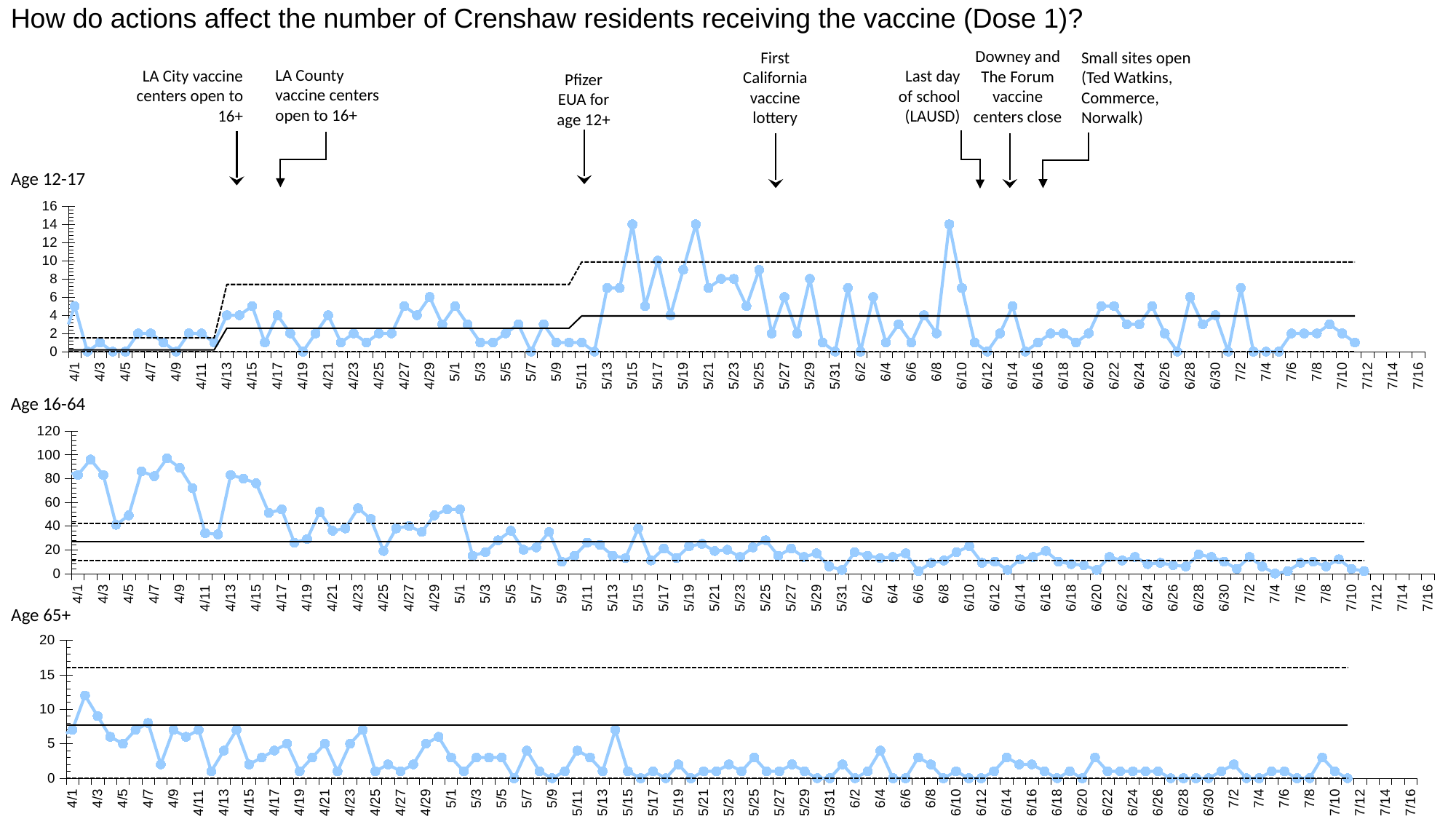

How do actions affect the number of Crenshaw residents receiving the vaccine (Dose 1)?
Downey and The Forum vaccine centers close
First California vaccine lottery
Small sites open (Ted Watkins, Commerce, Norwalk)
LA County vaccine centers open to 16+
LA City vaccine centers open to 16+
Last day of school (LAUSD)
Pfizer EUA for age 12+
Age 12-17

### Chart: Crenshaw 12-17 C Chart

| Category |  |  |  |  |
|---|---|---|---|---|
| 44179 | 0.0 | 0.19166666666666668 | 1.5050592203230364 | 0.0 |
| 44180 | 0.0 | 0.19166666666666668 | 1.5050592203230364 | 0.0 |
| 44181 | 0.0 | 0.19166666666666668 | 1.5050592203230364 | 0.0 |
| 44182 | 0.0 | 0.19166666666666668 | 1.5050592203230364 | 0.0 |
| 44183 | 0.0 | 0.19166666666666668 | 1.5050592203230364 | 0.0 |
| 44184 | 0.0 | 0.19166666666666668 | 1.5050592203230364 | 0.0 |
| 44185 | 0.0 | 0.19166666666666668 | 1.5050592203230364 | 0.0 |
| 44186 | 0.0 | 0.19166666666666668 | 1.5050592203230364 | 0.0 |
| 44187 | 0.0 | 0.19166666666666668 | 1.5050592203230364 | 0.0 |
| 44188 | 0.0 | 0.19166666666666668 | 1.5050592203230364 | 0.0 |
| 44189 | 0.0 | 0.19166666666666668 | 1.5050592203230364 | 0.0 |
| 44190 | 0.0 | 0.19166666666666668 | 1.5050592203230364 | 0.0 |
| 44191 | 0.0 | 0.19166666666666668 | 1.5050592203230364 | 0.0 |
| 44192 | 0.0 | 0.19166666666666668 | 1.5050592203230364 | 0.0 |
| 44193 | 0.0 | 0.19166666666666668 | 1.5050592203230364 | 0.0 |
| 44194 | 0.0 | 0.19166666666666668 | 1.5050592203230364 | 0.0 |
| 44195 | 0.0 | 0.19166666666666668 | 1.5050592203230364 | 0.0 |
| 44196 | 0.0 | 0.19166666666666668 | 1.5050592203230364 | 0.0 |
| 44197 | 0.0 | 0.19166666666666668 | 1.5050592203230364 | 0.0 |
| 44198 | 0.0 | 0.19166666666666668 | 1.5050592203230364 | 0.0 |
| 44199 | 0.0 | 0.19166666666666668 | 1.5050592203230364 | 0.0 |
| 44200 | 0.0 | 0.19166666666666668 | 1.5050592203230364 | 0.0 |
| 44201 | 0.0 | 0.19166666666666668 | 1.5050592203230364 | 0.0 |
| 44202 | 0.0 | 0.19166666666666668 | 1.5050592203230364 | 0.0 |
| 44203 | 0.0 | 0.19166666666666668 | 1.5050592203230364 | 0.0 |
| 44204 | 0.0 | 0.19166666666666668 | 1.5050592203230364 | 0.0 |
| 44205 | 0.0 | 0.19166666666666668 | 1.5050592203230364 | 0.0 |
| 44206 | 0.0 | 0.19166666666666668 | 1.5050592203230364 | 0.0 |
| 44207 | 0.0 | 0.19166666666666668 | 1.5050592203230364 | 0.0 |
| 44208 | 0.0 | 0.19166666666666668 | 1.5050592203230364 | 0.0 |
| 44209 | 0.0 | 0.19166666666666668 | 1.5050592203230364 | 0.0 |
| 44210 | 0.0 | 0.19166666666666668 | 1.5050592203230364 | 0.0 |
| 44211 | 0.0 | 0.19166666666666668 | 1.5050592203230364 | 0.0 |
| 44212 | 0.0 | 0.19166666666666668 | 1.5050592203230364 | 0.0 |
| 44213 | 0.0 | 0.19166666666666668 | 1.5050592203230364 | 0.0 |
| 44214 | 0.0 | 0.19166666666666668 | 1.5050592203230364 | 0.0 |
| 44215 | 0.0 | 0.19166666666666668 | 1.5050592203230364 | 0.0 |
| 44216 | 0.0 | 0.19166666666666668 | 1.5050592203230364 | 0.0 |
| 44217 | 0.0 | 0.19166666666666668 | 1.5050592203230364 | 0.0 |
| 44218 | 0.0 | 0.19166666666666668 | 1.5050592203230364 | 0.0 |
| 44219 | 0.0 | 0.19166666666666668 | 1.5050592203230364 | 0.0 |
| 44220 | 0.0 | 0.19166666666666668 | 1.5050592203230364 | 0.0 |
| 44221 | 0.0 | 0.19166666666666668 | 1.5050592203230364 | 0.0 |
| 44222 | 0.0 | 0.19166666666666668 | 1.5050592203230364 | 0.0 |
| 44223 | 0.0 | 0.19166666666666668 | 1.5050592203230364 | 0.0 |
| 44224 | 0.0 | 0.19166666666666668 | 1.5050592203230364 | 0.0 |
| 44225 | 0.0 | 0.19166666666666668 | 1.5050592203230364 | 0.0 |
| 44226 | 0.0 | 0.19166666666666668 | 1.5050592203230364 | 0.0 |
| 44227 | 0.0 | 0.19166666666666668 | 1.5050592203230364 | 0.0 |
| 44228 | 0.0 | 0.19166666666666668 | 1.5050592203230364 | 0.0 |
| 44229 | 0.0 | 0.19166666666666668 | 1.5050592203230364 | 0.0 |
| 44230 | 0.0 | 0.19166666666666668 | 1.5050592203230364 | 0.0 |
| 44231 | 0.0 | 0.19166666666666668 | 1.5050592203230364 | 0.0 |
| 44232 | 0.0 | 0.19166666666666668 | 1.5050592203230364 | 0.0 |
| 44233 | 0.0 | 0.19166666666666668 | 1.5050592203230364 | 0.0 |
| 44234 | 0.0 | 0.19166666666666668 | 1.5050592203230364 | 0.0 |
| 44235 | 0.0 | 0.19166666666666668 | 1.5050592203230364 | 0.0 |
| 44236 | 0.0 | 0.19166666666666668 | 1.5050592203230364 | 0.0 |
| 44237 | 0.0 | 0.19166666666666668 | 1.5050592203230364 | 0.0 |
| 44238 | 0.0 | 0.19166666666666668 | 1.5050592203230364 | 0.0 |
| 44239 | 0.0 | 0.19166666666666668 | 1.5050592203230364 | 0.0 |
| 44240 | 0.0 | 0.19166666666666668 | 1.5050592203230364 | 0.0 |
| 44241 | 0.0 | 0.19166666666666668 | 1.5050592203230364 | 0.0 |
| 44242 | 0.0 | 0.19166666666666668 | 1.5050592203230364 | 0.0 |
| 44243 | 0.0 | 0.19166666666666668 | 1.5050592203230364 | 0.0 |
| 44244 | 0.0 | 0.19166666666666668 | 1.5050592203230364 | 0.0 |
| 44245 | 0.0 | 0.19166666666666668 | 1.5050592203230364 | 0.0 |
| 44246 | 0.0 | 0.19166666666666668 | 1.5050592203230364 | 0.0 |
| 44247 | 0.0 | 0.19166666666666668 | 1.5050592203230364 | 0.0 |
| 44248 | 0.0 | 0.19166666666666668 | 1.5050592203230364 | 0.0 |
| 44249 | 0.0 | 0.19166666666666668 | 1.5050592203230364 | 0.0 |
| 44250 | 0.0 | 0.19166666666666668 | 1.5050592203230364 | 0.0 |
| 44251 | 0.0 | 0.19166666666666668 | 1.5050592203230364 | 0.0 |
| 44252 | 0.0 | 0.19166666666666668 | 1.5050592203230364 | 0.0 |
| 44253 | 0.0 | 0.19166666666666668 | 1.5050592203230364 | 0.0 |
| 44254 | 0.0 | 0.19166666666666668 | 1.5050592203230364 | 0.0 |
| 44255 | 0.0 | 0.19166666666666668 | 1.5050592203230364 | 0.0 |
| 44256 | 0.0 | 0.19166666666666668 | 1.5050592203230364 | 0.0 |
| 44257 | 0.0 | 0.19166666666666668 | 1.5050592203230364 | 0.0 |
| 44258 | 0.0 | 0.19166666666666668 | 1.5050592203230364 | 0.0 |
| 44259 | 0.0 | 0.19166666666666668 | 1.5050592203230364 | 0.0 |
| 44260 | 0.0 | 0.19166666666666668 | 1.5050592203230364 | 0.0 |
| 44261 | 1.0 | 0.19166666666666668 | 1.5050592203230364 | 0.0 |
| 44262 | 1.0 | 0.19166666666666668 | 1.5050592203230364 | 0.0 |
| 44263 | 0.0 | 0.19166666666666668 | 1.5050592203230364 | 0.0 |
| 44264 | 0.0 | 0.19166666666666668 | 1.5050592203230364 | 0.0 |
| 44265 | 0.0 | 0.19166666666666668 | 1.5050592203230364 | 0.0 |
| 44266 | 0.0 | 0.19166666666666668 | 1.5050592203230364 | 0.0 |
| 44267 | 0.0 | 0.19166666666666668 | 1.5050592203230364 | 0.0 |
| 44268 | 0.0 | 0.19166666666666668 | 1.5050592203230364 | 0.0 |
| 44269 | 0.0 | 0.19166666666666668 | 1.5050592203230364 | 0.0 |
| 44270 | 1.0 | 0.19166666666666668 | 1.5050592203230364 | 0.0 |
| 44271 | 0.0 | 0.19166666666666668 | 1.5050592203230364 | 0.0 |
| 44272 | 0.0 | 0.19166666666666668 | 1.5050592203230364 | 0.0 |
| 44273 | 0.0 | 0.19166666666666668 | 1.5050592203230364 | 0.0 |
| 44274 | 0.0 | 0.19166666666666668 | 1.5050592203230364 | 0.0 |
| 44275 | 0.0 | 0.19166666666666668 | 1.5050592203230364 | 0.0 |
| 44276 | 0.0 | 0.19166666666666668 | 1.5050592203230364 | 0.0 |
| 44277 | 0.0 | 0.19166666666666668 | 1.5050592203230364 | 0.0 |
| 44278 | 0.0 | 0.19166666666666668 | 1.5050592203230364 | 0.0 |
| 44279 | 0.0 | 0.19166666666666668 | 1.5050592203230364 | 0.0 |
| 44280 | 1.0 | 0.19166666666666668 | 1.5050592203230364 | 0.0 |
| 44281 | 1.0 | 0.19166666666666668 | 1.5050592203230364 | 0.0 |
| 44282 | 0.0 | 0.19166666666666668 | 1.5050592203230364 | 0.0 |
| 44283 | 0.0 | 0.19166666666666668 | 1.5050592203230364 | 0.0 |
| 44284 | 0.0 | 0.19166666666666668 | 1.5050592203230364 | 0.0 |
| 44285 | 1.0 | 0.19166666666666668 | 1.5050592203230364 | 0.0 |
| 44286 | 1.0 | 0.19166666666666668 | 1.5050592203230364 | 0.0 |
| 44287 | 5.0 | 0.19166666666666668 | 1.5050592203230364 | 0.0 |
| 44288 | 0.0 | 0.19166666666666668 | 1.5050592203230364 | 0.0 |
| 44289 | 1.0 | 0.19166666666666668 | 1.5050592203230364 | 0.0 |
| 44290 | 0.0 | 0.19166666666666668 | 1.5050592203230364 | 0.0 |
| 44291 | 0.0 | 0.19166666666666668 | 1.5050592203230364 | 0.0 |
| 44292 | 2.0 | 0.19166666666666668 | 1.5050592203230364 | 0.0 |
| 44293 | 2.0 | 0.19166666666666668 | 1.5050592203230364 | 0.0 |
| 44294 | 1.0 | 0.19166666666666668 | 1.5050592203230364 | 0.0 |
| 44295 | 0.0 | 0.19166666666666668 | 1.5050592203230364 | 0.0 |
| 44296 | 2.0 | 0.19166666666666668 | 1.5050592203230364 | 0.0 |
| 44297 | 2.0 | 0.19166666666666668 | 1.5050592203230364 | 0.0 |
| 44298 | 1.0 | 0.19166666666666668 | 1.5050592203230364 | 0.0 |
| 44299 | 4.0 | 2.5714285714285716 | 7.382130925852211 | 0.0 |
| 44300 | 4.0 | 2.5714285714285716 | 7.382130925852211 | 0.0 |
| 44301 | 5.0 | 2.5714285714285716 | 7.382130925852211 | 0.0 |
| 44302 | 1.0 | 2.5714285714285716 | 7.382130925852211 | 0.0 |
| 44303 | 4.0 | 2.5714285714285716 | 7.382130925852211 | 0.0 |
| 44304 | 2.0 | 2.5714285714285716 | 7.382130925852211 | 0.0 |
| 44305 | 0.0 | 2.5714285714285716 | 7.382130925852211 | 0.0 |
| 44306 | 2.0 | 2.5714285714285716 | 7.382130925852211 | 0.0 |
| 44307 | 4.0 | 2.5714285714285716 | 7.382130925852211 | 0.0 |
| 44308 | 1.0 | 2.5714285714285716 | 7.382130925852211 | 0.0 |
| 44309 | 2.0 | 2.5714285714285716 | 7.382130925852211 | 0.0 |
| 44310 | 1.0 | 2.5714285714285716 | 7.382130925852211 | 0.0 |
| 44311 | 2.0 | 2.5714285714285716 | 7.382130925852211 | 0.0 |
| 44312 | 2.0 | 2.5714285714285716 | 7.382130925852211 | 0.0 |
| 44313 | 5.0 | 2.5714285714285716 | 7.382130925852211 | 0.0 |
| 44314 | 4.0 | 2.5714285714285716 | 7.382130925852211 | 0.0 |
| 44315 | 6.0 | 2.5714285714285716 | 7.382130925852211 | 0.0 |
| 44316 | 3.0 | 2.5714285714285716 | 7.382130925852211 | 0.0 |
| 44317 | 5.0 | 2.5714285714285716 | 7.382130925852211 | 0.0 |
| 44318 | 3.0 | 2.5714285714285716 | 7.382130925852211 | 0.0 |
| 44319 | 1.0 | 2.5714285714285716 | 7.382130925852211 | 0.0 |
| 44320 | 1.0 | 2.5714285714285716 | 7.382130925852211 | 0.0 |
| 44321 | 2.0 | 2.5714285714285716 | 7.382130925852211 | 0.0 |
| 44322 | 3.0 | 2.5714285714285716 | 7.382130925852211 | 0.0 |
| 44323 | 0.0 | 2.5714285714285716 | 7.382130925852211 | 0.0 |
| 44324 | 3.0 | 2.5714285714285716 | 7.382130925852211 | 0.0 |
| 44325 | 1.0 | 2.5714285714285716 | 7.382130925852211 | 0.0 |
| 44326 | 1.0 | 2.5714285714285716 | 7.382130925852211 | 0.0 |
| 44327 | 1.0 | 3.9193548387096775 | 9.858562997074486 | 0.0 |
| 44328 | 0.0 | 3.9193548387096775 | 9.858562997074486 | 0.0 |
| 44329 | 7.0 | 3.9193548387096775 | 9.858562997074486 | 0.0 |
| 44330 | 7.0 | 3.9193548387096775 | 9.858562997074486 | 0.0 |
| 44331 | 14.0 | 3.9193548387096775 | 9.858562997074486 | 0.0 |
| 44332 | 5.0 | 3.9193548387096775 | 9.858562997074486 | 0.0 |
| 44333 | 10.0 | 3.9193548387096775 | 9.858562997074486 | 0.0 |
| 44334 | 4.0 | 3.9193548387096775 | 9.858562997074486 | 0.0 |
| 44335 | 9.0 | 3.9193548387096775 | 9.858562997074486 | 0.0 |
| 44336 | 14.0 | 3.9193548387096775 | 9.858562997074486 | 0.0 |
| 44337 | 7.0 | 3.9193548387096775 | 9.858562997074486 | 0.0 |
| 44338 | 8.0 | 3.9193548387096775 | 9.858562997074486 | 0.0 |
| 44339 | 8.0 | 3.9193548387096775 | 9.858562997074486 | 0.0 |
| 44340 | 5.0 | 3.9193548387096775 | 9.858562997074486 | 0.0 |
| 44341 | 9.0 | 3.9193548387096775 | 9.858562997074486 | 0.0 |
| 44342 | 2.0 | 3.9193548387096775 | 9.858562997074486 | 0.0 |
| 44343 | 6.0 | 3.9193548387096775 | 9.858562997074486 | 0.0 |
| 44344 | 2.0 | 3.9193548387096775 | 9.858562997074486 | 0.0 |
| 44345 | 8.0 | 3.9193548387096775 | 9.858562997074486 | 0.0 |
| 44346 | 1.0 | 3.9193548387096775 | 9.858562997074486 | 0.0 |
| 44347 | 0.0 | 3.9193548387096775 | 9.858562997074486 | 0.0 |
| 44348 | 7.0 | 3.9193548387096775 | 9.858562997074486 | 0.0 |
| 44349 | 0.0 | 3.9193548387096775 | 9.858562997074486 | 0.0 |
| 44350 | 6.0 | 3.9193548387096775 | 9.858562997074486 | 0.0 |
| 44351 | 1.0 | 3.9193548387096775 | 9.858562997074486 | 0.0 |
| 44352 | 3.0 | 3.9193548387096775 | 9.858562997074486 | 0.0 |
| 44353 | 1.0 | 3.9193548387096775 | 9.858562997074486 | 0.0 |
| 44354 | 4.0 | 3.9193548387096775 | 9.858562997074486 | 0.0 |
| 44355 | 2.0 | 3.9193548387096775 | 9.858562997074486 | 0.0 |
| 44356 | 14.0 | 3.9193548387096775 | 9.858562997074486 | 0.0 |
| 44357 | 7.0 | 3.9193548387096775 | 9.858562997074486 | 0.0 |
| 44358 | 1.0 | 3.9193548387096775 | 9.858562997074486 | 0.0 |
| 44359 | 0.0 | 3.9193548387096775 | 9.858562997074486 | 0.0 |
| 44360 | 2.0 | 3.9193548387096775 | 9.858562997074486 | 0.0 |
| 44361 | 5.0 | 3.9193548387096775 | 9.858562997074486 | 0.0 |
| 44362 | 0.0 | 3.9193548387096775 | 9.858562997074486 | 0.0 |
| 44363 | 1.0 | 3.9193548387096775 | 9.858562997074486 | 0.0 |
| 44364 | 2.0 | 3.9193548387096775 | 9.858562997074486 | 0.0 |
| 44365 | 2.0 | 3.9193548387096775 | 9.858562997074486 | 0.0 |
| 44366 | 1.0 | 3.9193548387096775 | 9.858562997074486 | 0.0 |
| 44367 | 2.0 | 3.9193548387096775 | 9.858562997074486 | 0.0 |
| 44368 | 5.0 | 3.9193548387096775 | 9.858562997074486 | 0.0 |
| 44369 | 5.0 | 3.9193548387096775 | 9.858562997074486 | 0.0 |
| 44370 | 3.0 | 3.9193548387096775 | 9.858562997074486 | 0.0 |
| 44371 | 3.0 | 3.9193548387096775 | 9.858562997074486 | 0.0 |
| 44372 | 5.0 | 3.9193548387096775 | 9.858562997074486 | 0.0 |
| 44373 | 2.0 | 3.9193548387096775 | 9.858562997074486 | 0.0 |
| 44374 | 0.0 | 3.9193548387096775 | 9.858562997074486 | 0.0 |
| 44375 | 6.0 | 3.9193548387096775 | 9.858562997074486 | 0.0 |
| 44376 | 3.0 | 3.9193548387096775 | 9.858562997074486 | 0.0 |
| 44377 | 4.0 | 3.9193548387096775 | 9.858562997074486 | 0.0 |
| 44378 | 0.0 | 3.9193548387096775 | 9.858562997074486 | 0.0 |
| 44379 | 7.0 | 3.9193548387096775 | 9.858562997074486 | 0.0 |
| 44380 | 0.0 | 3.9193548387096775 | 9.858562997074486 | 0.0 |
| 44381 | 0.0 | 3.9193548387096775 | 9.858562997074486 | 0.0 |
| 44382 | 0.0 | 3.9193548387096775 | 9.858562997074486 | 0.0 |
| 44383 | 2.0 | 3.9193548387096775 | 9.858562997074486 | 0.0 |
| 44384 | 2.0 | 3.9193548387096775 | 9.858562997074486 | 0.0 |
| 44385 | 2.0 | 3.9193548387096775 | 9.858562997074486 | 0.0 |
| 44386 | 3.0 | 3.9193548387096775 | 9.858562997074486 | 0.0 |
| 44387 | 2.0 | 3.9193548387096775 | 9.858562997074486 | 0.0 |
| 44388 | 1.0 | 3.9193548387096775 | 9.858562997074486 | 0.0 |
Age 16-64

### Chart: Crenshaw 16-64 C Chart

| Category |  |  |  |  |
|---|---|---|---|---|
| 44179 | 0.0 | 26.623809523809523 | 42.10328902779433 | 11.144330019824718 |
| 44180 | 0.0 | 26.623809523809523 | 42.10328902779433 | 11.144330019824718 |
| 44181 | 2.0 | 26.623809523809523 | 42.10328902779433 | 11.144330019824718 |
| 44182 | 10.0 | 26.623809523809523 | 42.10328902779433 | 11.144330019824718 |
| 44183 | 7.0 | 26.623809523809523 | 42.10328902779433 | 11.144330019824718 |
| 44184 | 6.0 | 26.623809523809523 | 42.10328902779433 | 11.144330019824718 |
| 44185 | 1.0 | 26.623809523809523 | 42.10328902779433 | 11.144330019824718 |
| 44186 | 8.0 | 26.623809523809523 | 42.10328902779433 | 11.144330019824718 |
| 44187 | 6.0 | 26.623809523809523 | 42.10328902779433 | 11.144330019824718 |
| 44188 | 9.0 | 26.623809523809523 | 42.10328902779433 | 11.144330019824718 |
| 44189 | 7.0 | 26.623809523809523 | 42.10328902779433 | 11.144330019824718 |
| 44190 | 0.0 | 26.623809523809523 | 42.10328902779433 | 11.144330019824718 |
| 44191 | 1.0 | 26.623809523809523 | 42.10328902779433 | 11.144330019824718 |
| 44192 | 0.0 | 26.623809523809523 | 42.10328902779433 | 11.144330019824718 |
| 44193 | 7.0 | 26.623809523809523 | 42.10328902779433 | 11.144330019824718 |
| 44194 | 5.0 | 26.623809523809523 | 42.10328902779433 | 11.144330019824718 |
| 44195 | 13.0 | 26.623809523809523 | 42.10328902779433 | 11.144330019824718 |
| 44196 | 4.0 | 26.623809523809523 | 42.10328902779433 | 11.144330019824718 |
| 44197 | 1.0 | 26.623809523809523 | 42.10328902779433 | 11.144330019824718 |
| 44198 | 3.0 | 26.623809523809523 | 42.10328902779433 | 11.144330019824718 |
| 44199 | 0.0 | 26.623809523809523 | 42.10328902779433 | 11.144330019824718 |
| 44200 | 7.0 | 26.623809523809523 | 42.10328902779433 | 11.144330019824718 |
| 44201 | 17.0 | 26.623809523809523 | 42.10328902779433 | 11.144330019824718 |
| 44202 | 15.0 | 26.623809523809523 | 42.10328902779433 | 11.144330019824718 |
| 44203 | 11.0 | 26.623809523809523 | 42.10328902779433 | 11.144330019824718 |
| 44204 | 17.0 | 26.623809523809523 | 42.10328902779433 | 11.144330019824718 |
| 44205 | 7.0 | 26.623809523809523 | 42.10328902779433 | 11.144330019824718 |
| 44206 | 2.0 | 26.623809523809523 | 42.10328902779433 | 11.144330019824718 |
| 44207 | 12.0 | 26.623809523809523 | 42.10328902779433 | 11.144330019824718 |
| 44208 | 17.0 | 26.623809523809523 | 42.10328902779433 | 11.144330019824718 |
| 44209 | 16.0 | 26.623809523809523 | 42.10328902779433 | 11.144330019824718 |
| 44210 | 21.0 | 26.623809523809523 | 42.10328902779433 | 11.144330019824718 |
| 44211 | 21.0 | 26.623809523809523 | 42.10328902779433 | 11.144330019824718 |
| 44212 | 10.0 | 26.623809523809523 | 42.10328902779433 | 11.144330019824718 |
| 44213 | 7.0 | 26.623809523809523 | 42.10328902779433 | 11.144330019824718 |
| 44214 | 6.0 | 26.623809523809523 | 42.10328902779433 | 11.144330019824718 |
| 44215 | 27.0 | 26.623809523809523 | 42.10328902779433 | 11.144330019824718 |
| 44216 | 18.0 | 26.623809523809523 | 42.10328902779433 | 11.144330019824718 |
| 44217 | 14.0 | 26.623809523809523 | 42.10328902779433 | 11.144330019824718 |
| 44218 | 20.0 | 26.623809523809523 | 42.10328902779433 | 11.144330019824718 |
| 44219 | 8.0 | 26.623809523809523 | 42.10328902779433 | 11.144330019824718 |
| 44220 | 5.0 | 26.623809523809523 | 42.10328902779433 | 11.144330019824718 |
| 44221 | 13.0 | 26.623809523809523 | 42.10328902779433 | 11.144330019824718 |
| 44222 | 7.0 | 26.623809523809523 | 42.10328902779433 | 11.144330019824718 |
| 44223 | 10.0 | 26.623809523809523 | 42.10328902779433 | 11.144330019824718 |
| 44224 | 15.0 | 26.623809523809523 | 42.10328902779433 | 11.144330019824718 |
| 44225 | 19.0 | 26.623809523809523 | 42.10328902779433 | 11.144330019824718 |
| 44226 | 6.0 | 26.623809523809523 | 42.10328902779433 | 11.144330019824718 |
| 44227 | 4.0 | 26.623809523809523 | 42.10328902779433 | 11.144330019824718 |
| 44228 | 10.0 | 26.623809523809523 | 42.10328902779433 | 11.144330019824718 |
| 44229 | 7.0 | 26.623809523809523 | 42.10328902779433 | 11.144330019824718 |
| 44230 | 12.0 | 26.623809523809523 | 42.10328902779433 | 11.144330019824718 |
| 44231 | 31.0 | 26.623809523809523 | 42.10328902779433 | 11.144330019824718 |
| 44232 | 8.0 | 26.623809523809523 | 42.10328902779433 | 11.144330019824718 |
| 44233 | 13.0 | 26.623809523809523 | 42.10328902779433 | 11.144330019824718 |
| 44234 | 6.0 | 26.623809523809523 | 42.10328902779433 | 11.144330019824718 |
| 44235 | 10.0 | 26.623809523809523 | 42.10328902779433 | 11.144330019824718 |
| 44236 | 17.0 | 26.623809523809523 | 42.10328902779433 | 11.144330019824718 |
| 44237 | 15.0 | 26.623809523809523 | 42.10328902779433 | 11.144330019824718 |
| 44238 | 13.0 | 26.623809523809523 | 42.10328902779433 | 11.144330019824718 |
| 44239 | 15.0 | 26.623809523809523 | 42.10328902779433 | 11.144330019824718 |
| 44240 | 7.0 | 26.623809523809523 | 42.10328902779433 | 11.144330019824718 |
| 44241 | 7.0 | 26.623809523809523 | 42.10328902779433 | 11.144330019824718 |
| 44242 | 4.0 | 26.623809523809523 | 42.10328902779433 | 11.144330019824718 |
| 44243 | 13.0 | 26.623809523809523 | 42.10328902779433 | 11.144330019824718 |
| 44244 | 18.0 | 26.623809523809523 | 42.10328902779433 | 11.144330019824718 |
| 44245 | 5.0 | 26.623809523809523 | 42.10328902779433 | 11.144330019824718 |
| 44246 | 19.0 | 26.623809523809523 | 42.10328902779433 | 11.144330019824718 |
| 44247 | 6.0 | 26.623809523809523 | 42.10328902779433 | 11.144330019824718 |
| 44248 | 16.0 | 26.623809523809523 | 42.10328902779433 | 11.144330019824718 |
| 44249 | 13.0 | 26.623809523809523 | 42.10328902779433 | 11.144330019824718 |
| 44250 | 14.0 | 26.623809523809523 | 42.10328902779433 | 11.144330019824718 |
| 44251 | 26.0 | 26.623809523809523 | 42.10328902779433 | 11.144330019824718 |
| 44252 | 31.0 | 26.623809523809523 | 42.10328902779433 | 11.144330019824718 |
| 44253 | 42.0 | 26.623809523809523 | 42.10328902779433 | 11.144330019824718 |
| 44254 | 28.0 | 26.623809523809523 | 42.10328902779433 | 11.144330019824718 |
| 44255 | 16.0 | 26.623809523809523 | 42.10328902779433 | 11.144330019824718 |
| 44256 | 31.0 | 26.623809523809523 | 42.10328902779433 | 11.144330019824718 |
| 44257 | 46.0 | 26.623809523809523 | 42.10328902779433 | 11.144330019824718 |
| 44258 | 65.0 | 26.623809523809523 | 42.10328902779433 | 11.144330019824718 |
| 44259 | 55.0 | 26.623809523809523 | 42.10328902779433 | 11.144330019824718 |
| 44260 | 60.0 | 26.623809523809523 | 42.10328902779433 | 11.144330019824718 |
| 44261 | 43.0 | 26.623809523809523 | 42.10328902779433 | 11.144330019824718 |
| 44262 | 60.0 | 26.623809523809523 | 42.10328902779433 | 11.144330019824718 |
| 44263 | 28.0 | 26.623809523809523 | 42.10328902779433 | 11.144330019824718 |
| 44264 | 62.0 | 26.623809523809523 | 42.10328902779433 | 11.144330019824718 |
| 44265 | 55.0 | 26.623809523809523 | 42.10328902779433 | 11.144330019824718 |
| 44266 | 66.0 | 26.623809523809523 | 42.10328902779433 | 11.144330019824718 |
| 44267 | 86.0 | 26.623809523809523 | 42.10328902779433 | 11.144330019824718 |
| 44268 | 82.0 | 26.623809523809523 | 42.10328902779433 | 11.144330019824718 |
| 44269 | 67.0 | 26.623809523809523 | 42.10328902779433 | 11.144330019824718 |
| 44270 | 68.0 | 26.623809523809523 | 42.10328902779433 | 11.144330019824718 |
| 44271 | 62.0 | 26.623809523809523 | 42.10328902779433 | 11.144330019824718 |
| 44272 | 78.0 | 26.623809523809523 | 42.10328902779433 | 11.144330019824718 |
| 44273 | 94.0 | 26.623809523809523 | 42.10328902779433 | 11.144330019824718 |
| 44274 | 79.0 | 26.623809523809523 | 42.10328902779433 | 11.144330019824718 |
| 44275 | 70.0 | 26.623809523809523 | 42.10328902779433 | 11.144330019824718 |
| 44276 | 41.0 | 26.623809523809523 | 42.10328902779433 | 11.144330019824718 |
| 44277 | 59.0 | 26.623809523809523 | 42.10328902779433 | 11.144330019824718 |
| 44278 | 81.0 | 26.623809523809523 | 42.10328902779433 | 11.144330019824718 |
| 44279 | 92.0 | 26.623809523809523 | 42.10328902779433 | 11.144330019824718 |
| 44280 | 84.0 | 26.623809523809523 | 42.10328902779433 | 11.144330019824718 |
| 44281 | 67.0 | 26.623809523809523 | 42.10328902779433 | 11.144330019824718 |
| 44282 | 57.0 | 26.623809523809523 | 42.10328902779433 | 11.144330019824718 |
| 44283 | 16.0 | 26.623809523809523 | 42.10328902779433 | 11.144330019824718 |
| 44284 | 52.0 | 26.623809523809523 | 42.10328902779433 | 11.144330019824718 |
| 44285 | 75.0 | 26.623809523809523 | 42.10328902779433 | 11.144330019824718 |
| 44286 | 86.0 | 26.623809523809523 | 42.10328902779433 | 11.144330019824718 |
| 44287 | 83.0 | 26.623809523809523 | 42.10328902779433 | 11.144330019824718 |
| 44288 | 96.0 | 26.623809523809523 | 42.10328902779433 | 11.144330019824718 |
| 44289 | 83.0 | 26.623809523809523 | 42.10328902779433 | 11.144330019824718 |
| 44290 | 41.0 | 26.623809523809523 | 42.10328902779433 | 11.144330019824718 |
| 44291 | 49.0 | 26.623809523809523 | 42.10328902779433 | 11.144330019824718 |
| 44292 | 86.0 | 26.623809523809523 | 42.10328902779433 | 11.144330019824718 |
| 44293 | 82.0 | 26.623809523809523 | 42.10328902779433 | 11.144330019824718 |
| 44294 | 97.0 | 26.623809523809523 | 42.10328902779433 | 11.144330019824718 |
| 44295 | 89.0 | 26.623809523809523 | 42.10328902779433 | 11.144330019824718 |
| 44296 | 72.0 | 26.623809523809523 | 42.10328902779433 | 11.144330019824718 |
| 44297 | 34.0 | 26.623809523809523 | 42.10328902779433 | 11.144330019824718 |
| 44298 | 33.0 | 26.623809523809523 | 42.10328902779433 | 11.144330019824718 |
| 44299 | 83.0 | 26.623809523809523 | 42.10328902779433 | 11.144330019824718 |
| 44300 | 80.0 | 26.623809523809523 | 42.10328902779433 | 11.144330019824718 |
| 44301 | 76.0 | 26.623809523809523 | 42.10328902779433 | 11.144330019824718 |
| 44302 | 51.0 | 26.623809523809523 | 42.10328902779433 | 11.144330019824718 |
| 44303 | 54.0 | 26.623809523809523 | 42.10328902779433 | 11.144330019824718 |
| 44304 | 26.0 | 26.623809523809523 | 42.10328902779433 | 11.144330019824718 |
| 44305 | 29.0 | 26.623809523809523 | 42.10328902779433 | 11.144330019824718 |
| 44306 | 52.0 | 26.623809523809523 | 42.10328902779433 | 11.144330019824718 |
| 44307 | 36.0 | 26.623809523809523 | 42.10328902779433 | 11.144330019824718 |
| 44308 | 38.0 | 26.623809523809523 | 42.10328902779433 | 11.144330019824718 |
| 44309 | 55.0 | 26.623809523809523 | 42.10328902779433 | 11.144330019824718 |
| 44310 | 46.0 | 26.623809523809523 | 42.10328902779433 | 11.144330019824718 |
| 44311 | 19.0 | 26.623809523809523 | 42.10328902779433 | 11.144330019824718 |
| 44312 | 38.0 | 26.623809523809523 | 42.10328902779433 | 11.144330019824718 |
| 44313 | 40.0 | 26.623809523809523 | 42.10328902779433 | 11.144330019824718 |
| 44314 | 35.0 | 26.623809523809523 | 42.10328902779433 | 11.144330019824718 |
| 44315 | 49.0 | 26.623809523809523 | 42.10328902779433 | 11.144330019824718 |
| 44316 | 54.0 | 26.623809523809523 | 42.10328902779433 | 11.144330019824718 |
| 44317 | 54.0 | 26.623809523809523 | 42.10328902779433 | 11.144330019824718 |
| 44318 | 15.0 | 26.623809523809523 | 42.10328902779433 | 11.144330019824718 |
| 44319 | 18.0 | 26.623809523809523 | 42.10328902779433 | 11.144330019824718 |
| 44320 | 28.0 | 26.623809523809523 | 42.10328902779433 | 11.144330019824718 |
| 44321 | 36.0 | 26.623809523809523 | 42.10328902779433 | 11.144330019824718 |
| 44322 | 20.0 | 26.623809523809523 | 42.10328902779433 | 11.144330019824718 |
| 44323 | 22.0 | 26.623809523809523 | 42.10328902779433 | 11.144330019824718 |
| 44324 | 35.0 | 26.623809523809523 | 42.10328902779433 | 11.144330019824718 |
| 44325 | 10.0 | 26.623809523809523 | 42.10328902779433 | 11.144330019824718 |
| 44326 | 15.0 | 26.623809523809523 | 42.10328902779433 | 11.144330019824718 |
| 44327 | 26.0 | 26.623809523809523 | 42.10328902779433 | 11.144330019824718 |
| 44328 | 24.0 | 26.623809523809523 | 42.10328902779433 | 11.144330019824718 |
| 44329 | 15.0 | 26.623809523809523 | 42.10328902779433 | 11.144330019824718 |
| 44330 | 13.0 | 26.623809523809523 | 42.10328902779433 | 11.144330019824718 |
| 44331 | 38.0 | 26.623809523809523 | 42.10328902779433 | 11.144330019824718 |
| 44332 | 11.0 | 26.623809523809523 | 42.10328902779433 | 11.144330019824718 |
| 44333 | 21.0 | 26.623809523809523 | 42.10328902779433 | 11.144330019824718 |
| 44334 | 13.0 | 26.623809523809523 | 42.10328902779433 | 11.144330019824718 |
| 44335 | 23.0 | 26.623809523809523 | 42.10328902779433 | 11.144330019824718 |
| 44336 | 25.0 | 26.623809523809523 | 42.10328902779433 | 11.144330019824718 |
| 44337 | 19.0 | 26.623809523809523 | 42.10328902779433 | 11.144330019824718 |
| 44338 | 20.0 | 26.623809523809523 | 42.10328902779433 | 11.144330019824718 |
| 44339 | 14.0 | 26.623809523809523 | 42.10328902779433 | 11.144330019824718 |
| 44340 | 22.0 | 26.623809523809523 | 42.10328902779433 | 11.144330019824718 |
| 44341 | 28.0 | 26.623809523809523 | 42.10328902779433 | 11.144330019824718 |
| 44342 | 15.0 | 26.623809523809523 | 42.10328902779433 | 11.144330019824718 |
| 44343 | 21.0 | 26.623809523809523 | 42.10328902779433 | 11.144330019824718 |
| 44344 | 14.0 | 26.623809523809523 | 42.10328902779433 | 11.144330019824718 |
| 44345 | 17.0 | 26.623809523809523 | 42.10328902779433 | 11.144330019824718 |
| 44346 | 6.0 | 26.623809523809523 | 42.10328902779433 | 11.144330019824718 |
| 44347 | 3.0 | 26.623809523809523 | 42.10328902779433 | 11.144330019824718 |
| 44348 | 18.0 | 26.623809523809523 | 42.10328902779433 | 11.144330019824718 |
| 44349 | 15.0 | 26.623809523809523 | 42.10328902779433 | 11.144330019824718 |
| 44350 | 13.0 | 26.623809523809523 | 42.10328902779433 | 11.144330019824718 |
| 44351 | 14.0 | 26.623809523809523 | 42.10328902779433 | 11.144330019824718 |
| 44352 | 17.0 | 26.623809523809523 | 42.10328902779433 | 11.144330019824718 |
| 44353 | 2.0 | 26.623809523809523 | 42.10328902779433 | 11.144330019824718 |
| 44354 | 9.0 | 26.623809523809523 | 42.10328902779433 | 11.144330019824718 |
| 44355 | 11.0 | 26.623809523809523 | 42.10328902779433 | 11.144330019824718 |
| 44356 | 18.0 | 26.623809523809523 | 42.10328902779433 | 11.144330019824718 |
| 44357 | 23.0 | 26.623809523809523 | 42.10328902779433 | 11.144330019824718 |
| 44358 | 9.0 | 26.623809523809523 | 42.10328902779433 | 11.144330019824718 |
| 44359 | 10.0 | 26.623809523809523 | 42.10328902779433 | 11.144330019824718 |
| 44360 | 3.0 | 26.623809523809523 | 42.10328902779433 | 11.144330019824718 |
| 44361 | 12.0 | 26.623809523809523 | 42.10328902779433 | 11.144330019824718 |
| 44362 | 14.0 | 26.623809523809523 | 42.10328902779433 | 11.144330019824718 |
| 44363 | 19.0 | 26.623809523809523 | 42.10328902779433 | 11.144330019824718 |
| 44364 | 10.0 | 26.623809523809523 | 42.10328902779433 | 11.144330019824718 |
| 44365 | 8.0 | 26.623809523809523 | 42.10328902779433 | 11.144330019824718 |
| 44366 | 7.0 | 26.623809523809523 | 42.10328902779433 | 11.144330019824718 |
| 44367 | 3.0 | 26.623809523809523 | 42.10328902779433 | 11.144330019824718 |
| 44368 | 14.0 | 26.623809523809523 | 42.10328902779433 | 11.144330019824718 |
| 44369 | 11.0 | 26.623809523809523 | 42.10328902779433 | 11.144330019824718 |
| 44370 | 14.0 | 26.623809523809523 | 42.10328902779433 | 11.144330019824718 |
| 44371 | 8.0 | 26.623809523809523 | 42.10328902779433 | 11.144330019824718 |
| 44372 | 9.0 | 26.623809523809523 | 42.10328902779433 | 11.144330019824718 |
| 44373 | 7.0 | 26.623809523809523 | 42.10328902779433 | 11.144330019824718 |
| 44374 | 6.0 | 26.623809523809523 | 42.10328902779433 | 11.144330019824718 |
| 44375 | 16.0 | 26.623809523809523 | 42.10328902779433 | 11.144330019824718 |
| 44376 | 14.0 | 26.623809523809523 | 42.10328902779433 | 11.144330019824718 |
| 44377 | 10.0 | 26.623809523809523 | 42.10328902779433 | 11.144330019824718 |
| 44378 | 4.0 | 26.623809523809523 | 42.10328902779433 | 11.144330019824718 |
| 44379 | 14.0 | 26.623809523809523 | 42.10328902779433 | 11.144330019824718 |
| 44380 | 6.0 | 26.623809523809523 | 42.10328902779433 | 11.144330019824718 |
| 44381 | 0.0 | 26.623809523809523 | 42.10328902779433 | 11.144330019824718 |
| 44382 | 2.0 | 26.623809523809523 | 42.10328902779433 | 11.144330019824718 |
| 44383 | 9.0 | 26.623809523809523 | 42.10328902779433 | 11.144330019824718 |
| 44384 | 10.0 | 26.623809523809523 | 42.10328902779433 | 11.144330019824718 |
| 44385 | 6.0 | 26.623809523809523 | 42.10328902779433 | 11.144330019824718 |
| 44386 | 12.0 | 26.623809523809523 | 42.10328902779433 | 11.144330019824718 |
| 44387 | 4.0 | 26.623809523809523 | 42.10328902779433 | 11.144330019824718 |
| 44388 | 2.0 | 26.623809523809523 | 42.10328902779433 | 11.144330019824718 |
Age 65+

### Chart: Crenshaw 65+ C Chart

| Category |  |  |  |  |
|---|---|---|---|---|
| 44179 | 0.0 | 7.723809523809524 | 16.06133228025737 | 0.0 |
| 44180 | 0.0 | 7.723809523809524 | 16.06133228025737 | 0.0 |
| 44181 | 0.0 | 7.723809523809524 | 16.06133228025737 | 0.0 |
| 44182 | 0.0 | 7.723809523809524 | 16.06133228025737 | 0.0 |
| 44183 | 1.0 | 7.723809523809524 | 16.06133228025737 | 0.0 |
| 44184 | 0.0 | 7.723809523809524 | 16.06133228025737 | 0.0 |
| 44185 | 0.0 | 7.723809523809524 | 16.06133228025737 | 0.0 |
| 44186 | 1.0 | 7.723809523809524 | 16.06133228025737 | 0.0 |
| 44187 | 0.0 | 7.723809523809524 | 16.06133228025737 | 0.0 |
| 44188 | 0.0 | 7.723809523809524 | 16.06133228025737 | 0.0 |
| 44189 | 0.0 | 7.723809523809524 | 16.06133228025737 | 0.0 |
| 44190 | 0.0 | 7.723809523809524 | 16.06133228025737 | 0.0 |
| 44191 | 1.0 | 7.723809523809524 | 16.06133228025737 | 0.0 |
| 44192 | 0.0 | 7.723809523809524 | 16.06133228025737 | 0.0 |
| 44193 | 2.0 | 7.723809523809524 | 16.06133228025737 | 0.0 |
| 44194 | 0.0 | 7.723809523809524 | 16.06133228025737 | 0.0 |
| 44195 | 0.0 | 7.723809523809524 | 16.06133228025737 | 0.0 |
| 44196 | 0.0 | 7.723809523809524 | 16.06133228025737 | 0.0 |
| 44197 | 1.0 | 7.723809523809524 | 16.06133228025737 | 0.0 |
| 44198 | 0.0 | 7.723809523809524 | 16.06133228025737 | 0.0 |
| 44199 | 0.0 | 7.723809523809524 | 16.06133228025737 | 0.0 |
| 44200 | 3.0 | 7.723809523809524 | 16.06133228025737 | 0.0 |
| 44201 | 2.0 | 7.723809523809524 | 16.06133228025737 | 0.0 |
| 44202 | 2.0 | 7.723809523809524 | 16.06133228025737 | 0.0 |
| 44203 | 2.0 | 7.723809523809524 | 16.06133228025737 | 0.0 |
| 44204 | 2.0 | 7.723809523809524 | 16.06133228025737 | 0.0 |
| 44205 | 1.0 | 7.723809523809524 | 16.06133228025737 | 0.0 |
| 44206 | 0.0 | 7.723809523809524 | 16.06133228025737 | 0.0 |
| 44207 | 3.0 | 7.723809523809524 | 16.06133228025737 | 0.0 |
| 44208 | 3.0 | 7.723809523809524 | 16.06133228025737 | 0.0 |
| 44209 | 4.0 | 7.723809523809524 | 16.06133228025737 | 0.0 |
| 44210 | 6.0 | 7.723809523809524 | 16.06133228025737 | 0.0 |
| 44211 | 1.0 | 7.723809523809524 | 16.06133228025737 | 0.0 |
| 44212 | 1.0 | 7.723809523809524 | 16.06133228025737 | 0.0 |
| 44213 | 1.0 | 7.723809523809524 | 16.06133228025737 | 0.0 |
| 44214 | 5.0 | 7.723809523809524 | 16.06133228025737 | 0.0 |
| 44215 | 6.0 | 7.723809523809524 | 16.06133228025737 | 0.0 |
| 44216 | 20.0 | 7.723809523809524 | 16.06133228025737 | 0.0 |
| 44217 | 22.0 | 7.723809523809524 | 16.06133228025737 | 0.0 |
| 44218 | 27.0 | 7.723809523809524 | 16.06133228025737 | 0.0 |
| 44219 | 16.0 | 7.723809523809524 | 16.06133228025737 | 0.0 |
| 44220 | 5.0 | 7.723809523809524 | 16.06133228025737 | 0.0 |
| 44221 | 14.0 | 7.723809523809524 | 16.06133228025737 | 0.0 |
| 44222 | 32.0 | 7.723809523809524 | 16.06133228025737 | 0.0 |
| 44223 | 24.0 | 7.723809523809524 | 16.06133228025737 | 0.0 |
| 44224 | 45.0 | 7.723809523809524 | 16.06133228025737 | 0.0 |
| 44225 | 26.0 | 7.723809523809524 | 16.06133228025737 | 0.0 |
| 44226 | 22.0 | 7.723809523809524 | 16.06133228025737 | 0.0 |
| 44227 | 20.0 | 7.723809523809524 | 16.06133228025737 | 0.0 |
| 44228 | 32.0 | 7.723809523809524 | 16.06133228025737 | 0.0 |
| 44229 | 32.0 | 7.723809523809524 | 16.06133228025737 | 0.0 |
| 44230 | 43.0 | 7.723809523809524 | 16.06133228025737 | 0.0 |
| 44231 | 28.0 | 7.723809523809524 | 16.06133228025737 | 0.0 |
| 44232 | 33.0 | 7.723809523809524 | 16.06133228025737 | 0.0 |
| 44233 | 38.0 | 7.723809523809524 | 16.06133228025737 | 0.0 |
| 44234 | 15.0 | 7.723809523809524 | 16.06133228025737 | 0.0 |
| 44235 | 22.0 | 7.723809523809524 | 16.06133228025737 | 0.0 |
| 44236 | 31.0 | 7.723809523809524 | 16.06133228025737 | 0.0 |
| 44237 | 33.0 | 7.723809523809524 | 16.06133228025737 | 0.0 |
| 44238 | 41.0 | 7.723809523809524 | 16.06133228025737 | 0.0 |
| 44239 | 26.0 | 7.723809523809524 | 16.06133228025737 | 0.0 |
| 44240 | 20.0 | 7.723809523809524 | 16.06133228025737 | 0.0 |
| 44241 | 23.0 | 7.723809523809524 | 16.06133228025737 | 0.0 |
| 44242 | 9.0 | 7.723809523809524 | 16.06133228025737 | 0.0 |
| 44243 | 26.0 | 7.723809523809524 | 16.06133228025737 | 0.0 |
| 44244 | 17.0 | 7.723809523809524 | 16.06133228025737 | 0.0 |
| 44245 | 24.0 | 7.723809523809524 | 16.06133228025737 | 0.0 |
| 44246 | 30.0 | 7.723809523809524 | 16.06133228025737 | 0.0 |
| 44247 | 14.0 | 7.723809523809524 | 16.06133228025737 | 0.0 |
| 44248 | 22.0 | 7.723809523809524 | 16.06133228025737 | 0.0 |
| 44249 | 14.0 | 7.723809523809524 | 16.06133228025737 | 0.0 |
| 44250 | 12.0 | 7.723809523809524 | 16.06133228025737 | 0.0 |
| 44251 | 25.0 | 7.723809523809524 | 16.06133228025737 | 0.0 |
| 44252 | 23.0 | 7.723809523809524 | 16.06133228025737 | 0.0 |
| 44253 | 32.0 | 7.723809523809524 | 16.06133228025737 | 0.0 |
| 44254 | 25.0 | 7.723809523809524 | 16.06133228025737 | 0.0 |
| 44255 | 14.0 | 7.723809523809524 | 16.06133228025737 | 0.0 |
| 44256 | 7.0 | 7.723809523809524 | 16.06133228025737 | 0.0 |
| 44257 | 9.0 | 7.723809523809524 | 16.06133228025737 | 0.0 |
| 44258 | 15.0 | 7.723809523809524 | 16.06133228025737 | 0.0 |
| 44259 | 15.0 | 7.723809523809524 | 16.06133228025737 | 0.0 |
| 44260 | 15.0 | 7.723809523809524 | 16.06133228025737 | 0.0 |
| 44261 | 12.0 | 7.723809523809524 | 16.06133228025737 | 0.0 |
| 44262 | 12.0 | 7.723809523809524 | 16.06133228025737 | 0.0 |
| 44263 | 13.0 | 7.723809523809524 | 16.06133228025737 | 0.0 |
| 44264 | 14.0 | 7.723809523809524 | 16.06133228025737 | 0.0 |
| 44265 | 31.0 | 7.723809523809524 | 16.06133228025737 | 0.0 |
| 44266 | 7.0 | 7.723809523809524 | 16.06133228025737 | 0.0 |
| 44267 | 28.0 | 7.723809523809524 | 16.06133228025737 | 0.0 |
| 44268 | 23.0 | 7.723809523809524 | 16.06133228025737 | 0.0 |
| 44269 | 8.0 | 7.723809523809524 | 16.06133228025737 | 0.0 |
| 44270 | 11.0 | 7.723809523809524 | 16.06133228025737 | 0.0 |
| 44271 | 4.0 | 7.723809523809524 | 16.06133228025737 | 0.0 |
| 44272 | 5.0 | 7.723809523809524 | 16.06133228025737 | 0.0 |
| 44273 | 13.0 | 7.723809523809524 | 16.06133228025737 | 0.0 |
| 44274 | 6.0 | 7.723809523809524 | 16.06133228025737 | 0.0 |
| 44275 | 16.0 | 7.723809523809524 | 16.06133228025737 | 0.0 |
| 44276 | 9.0 | 7.723809523809524 | 16.06133228025737 | 0.0 |
| 44277 | 10.0 | 7.723809523809524 | 16.06133228025737 | 0.0 |
| 44278 | 7.0 | 7.723809523809524 | 16.06133228025737 | 0.0 |
| 44279 | 8.0 | 7.723809523809524 | 16.06133228025737 | 0.0 |
| 44280 | 7.0 | 7.723809523809524 | 16.06133228025737 | 0.0 |
| 44281 | 6.0 | 7.723809523809524 | 16.06133228025737 | 0.0 |
| 44282 | 14.0 | 7.723809523809524 | 16.06133228025737 | 0.0 |
| 44283 | 8.0 | 7.723809523809524 | 16.06133228025737 | 0.0 |
| 44284 | 13.0 | 7.723809523809524 | 16.06133228025737 | 0.0 |
| 44285 | 13.0 | 7.723809523809524 | 16.06133228025737 | 0.0 |
| 44286 | 6.0 | 7.723809523809524 | 16.06133228025737 | 0.0 |
| 44287 | 7.0 | 7.723809523809524 | 16.06133228025737 | 0.0 |
| 44288 | 12.0 | 7.723809523809524 | 16.06133228025737 | 0.0 |
| 44289 | 9.0 | 7.723809523809524 | 16.06133228025737 | 0.0 |
| 44290 | 6.0 | 7.723809523809524 | 16.06133228025737 | 0.0 |
| 44291 | 5.0 | 7.723809523809524 | 16.06133228025737 | 0.0 |
| 44292 | 7.0 | 7.723809523809524 | 16.06133228025737 | 0.0 |
| 44293 | 8.0 | 7.723809523809524 | 16.06133228025737 | 0.0 |
| 44294 | 2.0 | 7.723809523809524 | 16.06133228025737 | 0.0 |
| 44295 | 7.0 | 7.723809523809524 | 16.06133228025737 | 0.0 |
| 44296 | 6.0 | 7.723809523809524 | 16.06133228025737 | 0.0 |
| 44297 | 7.0 | 7.723809523809524 | 16.06133228025737 | 0.0 |
| 44298 | 1.0 | 7.723809523809524 | 16.06133228025737 | 0.0 |
| 44299 | 4.0 | 7.723809523809524 | 16.06133228025737 | 0.0 |
| 44300 | 7.0 | 7.723809523809524 | 16.06133228025737 | 0.0 |
| 44301 | 2.0 | 7.723809523809524 | 16.06133228025737 | 0.0 |
| 44302 | 3.0 | 7.723809523809524 | 16.06133228025737 | 0.0 |
| 44303 | 4.0 | 7.723809523809524 | 16.06133228025737 | 0.0 |
| 44304 | 5.0 | 7.723809523809524 | 16.06133228025737 | 0.0 |
| 44305 | 1.0 | 7.723809523809524 | 16.06133228025737 | 0.0 |
| 44306 | 3.0 | 7.723809523809524 | 16.06133228025737 | 0.0 |
| 44307 | 5.0 | 7.723809523809524 | 16.06133228025737 | 0.0 |
| 44308 | 1.0 | 7.723809523809524 | 16.06133228025737 | 0.0 |
| 44309 | 5.0 | 7.723809523809524 | 16.06133228025737 | 0.0 |
| 44310 | 7.0 | 7.723809523809524 | 16.06133228025737 | 0.0 |
| 44311 | 1.0 | 7.723809523809524 | 16.06133228025737 | 0.0 |
| 44312 | 2.0 | 7.723809523809524 | 16.06133228025737 | 0.0 |
| 44313 | 1.0 | 7.723809523809524 | 16.06133228025737 | 0.0 |
| 44314 | 2.0 | 7.723809523809524 | 16.06133228025737 | 0.0 |
| 44315 | 5.0 | 7.723809523809524 | 16.06133228025737 | 0.0 |
| 44316 | 6.0 | 7.723809523809524 | 16.06133228025737 | 0.0 |
| 44317 | 3.0 | 7.723809523809524 | 16.06133228025737 | 0.0 |
| 44318 | 1.0 | 7.723809523809524 | 16.06133228025737 | 0.0 |
| 44319 | 3.0 | 7.723809523809524 | 16.06133228025737 | 0.0 |
| 44320 | 3.0 | 7.723809523809524 | 16.06133228025737 | 0.0 |
| 44321 | 3.0 | 7.723809523809524 | 16.06133228025737 | 0.0 |
| 44322 | 0.0 | 7.723809523809524 | 16.06133228025737 | 0.0 |
| 44323 | 4.0 | 7.723809523809524 | 16.06133228025737 | 0.0 |
| 44324 | 1.0 | 7.723809523809524 | 16.06133228025737 | 0.0 |
| 44325 | 0.0 | 7.723809523809524 | 16.06133228025737 | 0.0 |
| 44326 | 1.0 | 7.723809523809524 | 16.06133228025737 | 0.0 |
| 44327 | 4.0 | 7.723809523809524 | 16.06133228025737 | 0.0 |
| 44328 | 3.0 | 7.723809523809524 | 16.06133228025737 | 0.0 |
| 44329 | 1.0 | 7.723809523809524 | 16.06133228025737 | 0.0 |
| 44330 | 7.0 | 7.723809523809524 | 16.06133228025737 | 0.0 |
| 44331 | 1.0 | 7.723809523809524 | 16.06133228025737 | 0.0 |
| 44332 | 0.0 | 7.723809523809524 | 16.06133228025737 | 0.0 |
| 44333 | 1.0 | 7.723809523809524 | 16.06133228025737 | 0.0 |
| 44334 | 0.0 | 7.723809523809524 | 16.06133228025737 | 0.0 |
| 44335 | 2.0 | 7.723809523809524 | 16.06133228025737 | 0.0 |
| 44336 | 0.0 | 7.723809523809524 | 16.06133228025737 | 0.0 |
| 44337 | 1.0 | 7.723809523809524 | 16.06133228025737 | 0.0 |
| 44338 | 1.0 | 7.723809523809524 | 16.06133228025737 | 0.0 |
| 44339 | 2.0 | 7.723809523809524 | 16.06133228025737 | 0.0 |
| 44340 | 1.0 | 7.723809523809524 | 16.06133228025737 | 0.0 |
| 44341 | 3.0 | 7.723809523809524 | 16.06133228025737 | 0.0 |
| 44342 | 1.0 | 7.723809523809524 | 16.06133228025737 | 0.0 |
| 44343 | 1.0 | 7.723809523809524 | 16.06133228025737 | 0.0 |
| 44344 | 2.0 | 7.723809523809524 | 16.06133228025737 | 0.0 |
| 44345 | 1.0 | 7.723809523809524 | 16.06133228025737 | 0.0 |
| 44346 | 0.0 | 7.723809523809524 | 16.06133228025737 | 0.0 |
| 44347 | 0.0 | 7.723809523809524 | 16.06133228025737 | 0.0 |
| 44348 | 2.0 | 7.723809523809524 | 16.06133228025737 | 0.0 |
| 44349 | 0.0 | 7.723809523809524 | 16.06133228025737 | 0.0 |
| 44350 | 1.0 | 7.723809523809524 | 16.06133228025737 | 0.0 |
| 44351 | 4.0 | 7.723809523809524 | 16.06133228025737 | 0.0 |
| 44352 | 0.0 | 7.723809523809524 | 16.06133228025737 | 0.0 |
| 44353 | 0.0 | 7.723809523809524 | 16.06133228025737 | 0.0 |
| 44354 | 3.0 | 7.723809523809524 | 16.06133228025737 | 0.0 |
| 44355 | 2.0 | 7.723809523809524 | 16.06133228025737 | 0.0 |
| 44356 | 0.0 | 7.723809523809524 | 16.06133228025737 | 0.0 |
| 44357 | 1.0 | 7.723809523809524 | 16.06133228025737 | 0.0 |
| 44358 | 0.0 | 7.723809523809524 | 16.06133228025737 | 0.0 |
| 44359 | 0.0 | 7.723809523809524 | 16.06133228025737 | 0.0 |
| 44360 | 1.0 | 7.723809523809524 | 16.06133228025737 | 0.0 |
| 44361 | 3.0 | 7.723809523809524 | 16.06133228025737 | 0.0 |
| 44362 | 2.0 | 7.723809523809524 | 16.06133228025737 | 0.0 |
| 44363 | 2.0 | 7.723809523809524 | 16.06133228025737 | 0.0 |
| 44364 | 1.0 | 7.723809523809524 | 16.06133228025737 | 0.0 |
| 44365 | 0.0 | 7.723809523809524 | 16.06133228025737 | 0.0 |
| 44366 | 1.0 | 7.723809523809524 | 16.06133228025737 | 0.0 |
| 44367 | 0.0 | 7.723809523809524 | 16.06133228025737 | 0.0 |
| 44368 | 3.0 | 7.723809523809524 | 16.06133228025737 | 0.0 |
| 44369 | 1.0 | 7.723809523809524 | 16.06133228025737 | 0.0 |
| 44370 | 1.0 | 7.723809523809524 | 16.06133228025737 | 0.0 |
| 44371 | 1.0 | 7.723809523809524 | 16.06133228025737 | 0.0 |
| 44372 | 1.0 | 7.723809523809524 | 16.06133228025737 | 0.0 |
| 44373 | 1.0 | 7.723809523809524 | 16.06133228025737 | 0.0 |
| 44374 | 0.0 | 7.723809523809524 | 16.06133228025737 | 0.0 |
| 44375 | 0.0 | 7.723809523809524 | 16.06133228025737 | 0.0 |
| 44376 | 0.0 | 7.723809523809524 | 16.06133228025737 | 0.0 |
| 44377 | 0.0 | 7.723809523809524 | 16.06133228025737 | 0.0 |
| 44378 | 1.0 | 7.723809523809524 | 16.06133228025737 | 0.0 |
| 44379 | 2.0 | 7.723809523809524 | 16.06133228025737 | 0.0 |
| 44380 | 0.0 | 7.723809523809524 | 16.06133228025737 | 0.0 |
| 44381 | 0.0 | 7.723809523809524 | 16.06133228025737 | 0.0 |
| 44382 | 1.0 | 7.723809523809524 | 16.06133228025737 | 0.0 |
| 44383 | 1.0 | 7.723809523809524 | 16.06133228025737 | 0.0 |
| 44384 | 0.0 | 7.723809523809524 | 16.06133228025737 | 0.0 |
| 44385 | 0.0 | 7.723809523809524 | 16.06133228025737 | 0.0 |
| 44386 | 3.0 | 7.723809523809524 | 16.06133228025737 | 0.0 |
| 44387 | 1.0 | 7.723809523809524 | 16.06133228025737 | 0.0 |
| 44388 | 0.0 | 7.723809523809524 | 16.06133228025737 | 0.0 |